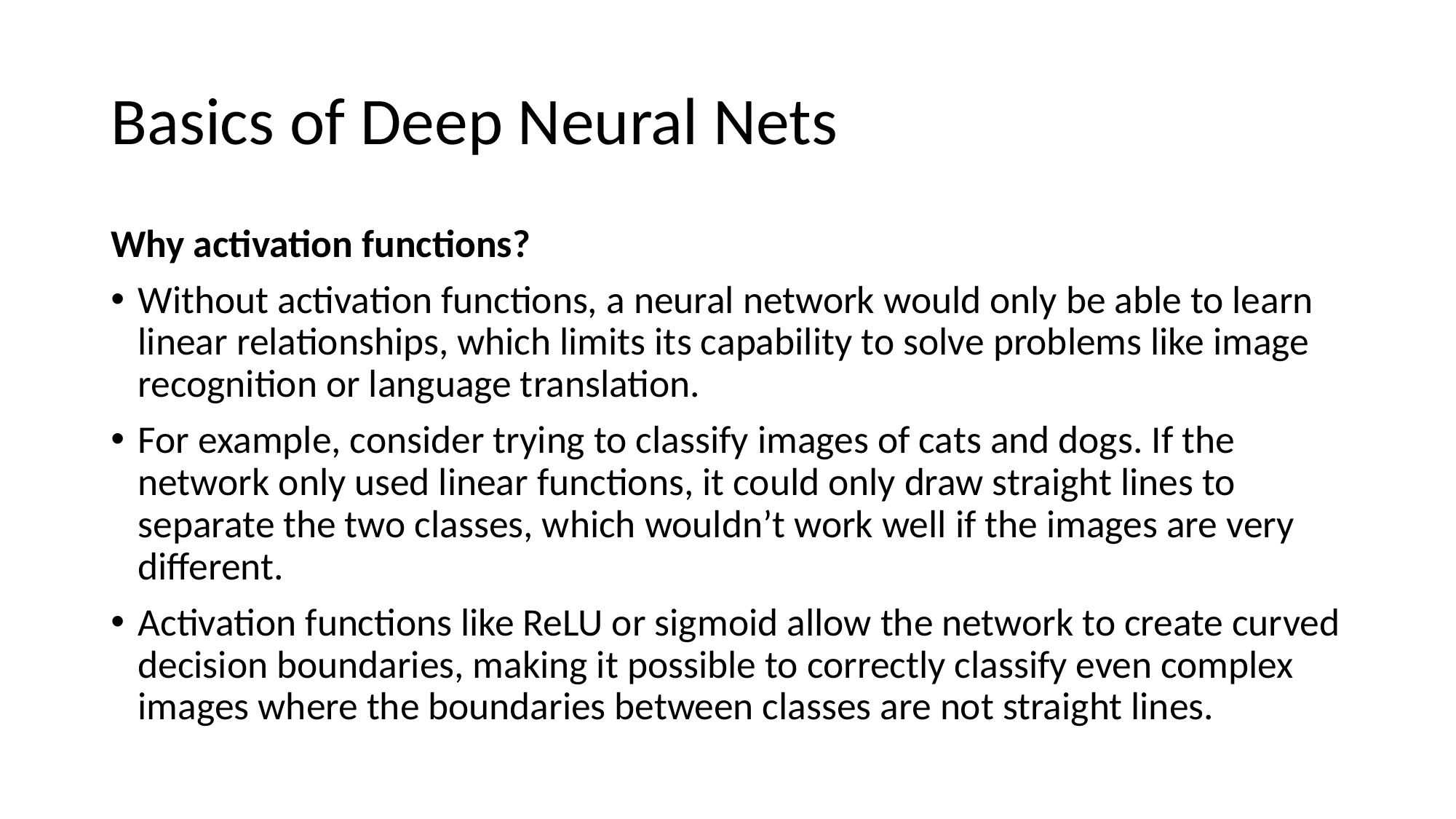

# Basics of Deep Neural Nets
Why activation functions?
Without activation functions, a neural network would only be able to learn linear relationships, which limits its capability to solve problems like image recognition or language translation.
For example, consider trying to classify images of cats and dogs. If the network only used linear functions, it could only draw straight lines to separate the two classes, which wouldn’t work well if the images are very different.
Activation functions like ReLU or sigmoid allow the network to create curved decision boundaries, making it possible to correctly classify even complex images where the boundaries between classes are not straight lines.